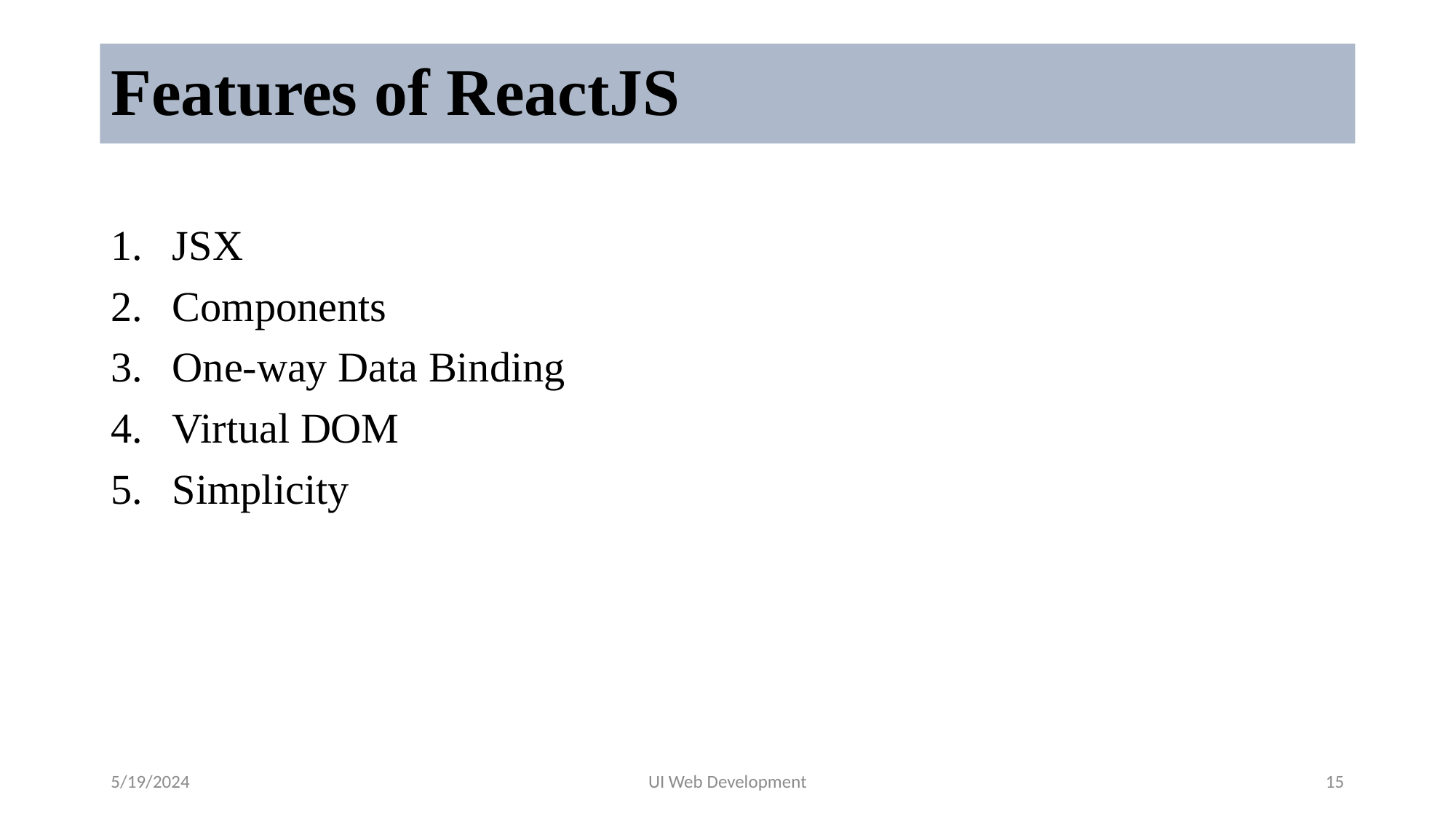

# Features of ReactJS
JSX
Components
One-way Data Binding
Virtual DOM
Simplicity
5/19/2024
UI Web Development
15